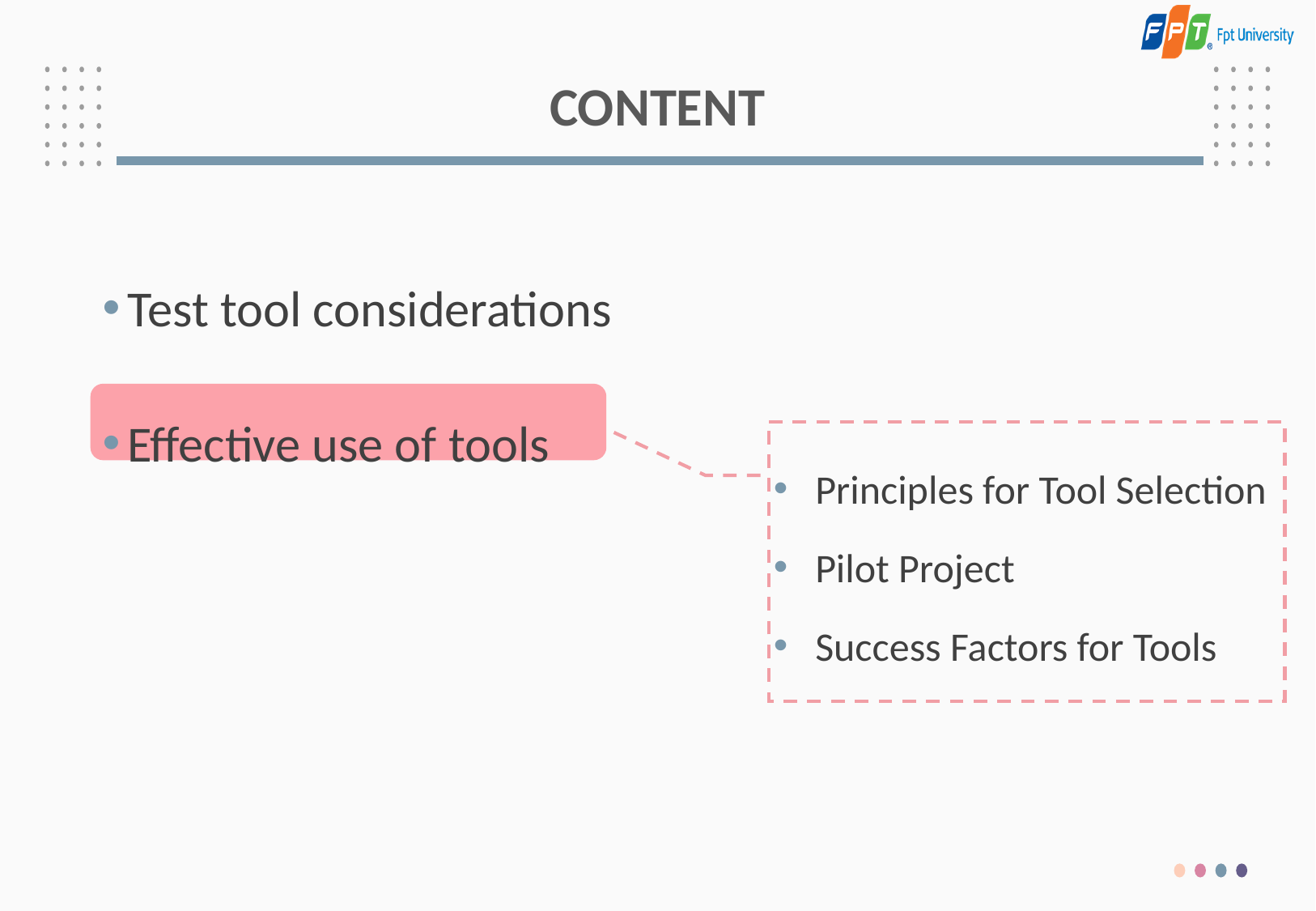

# CONTENT
Test tool considerations
Effective use of tools

Principles for Tool Selection
Pilot Project
Success Factors for Tools